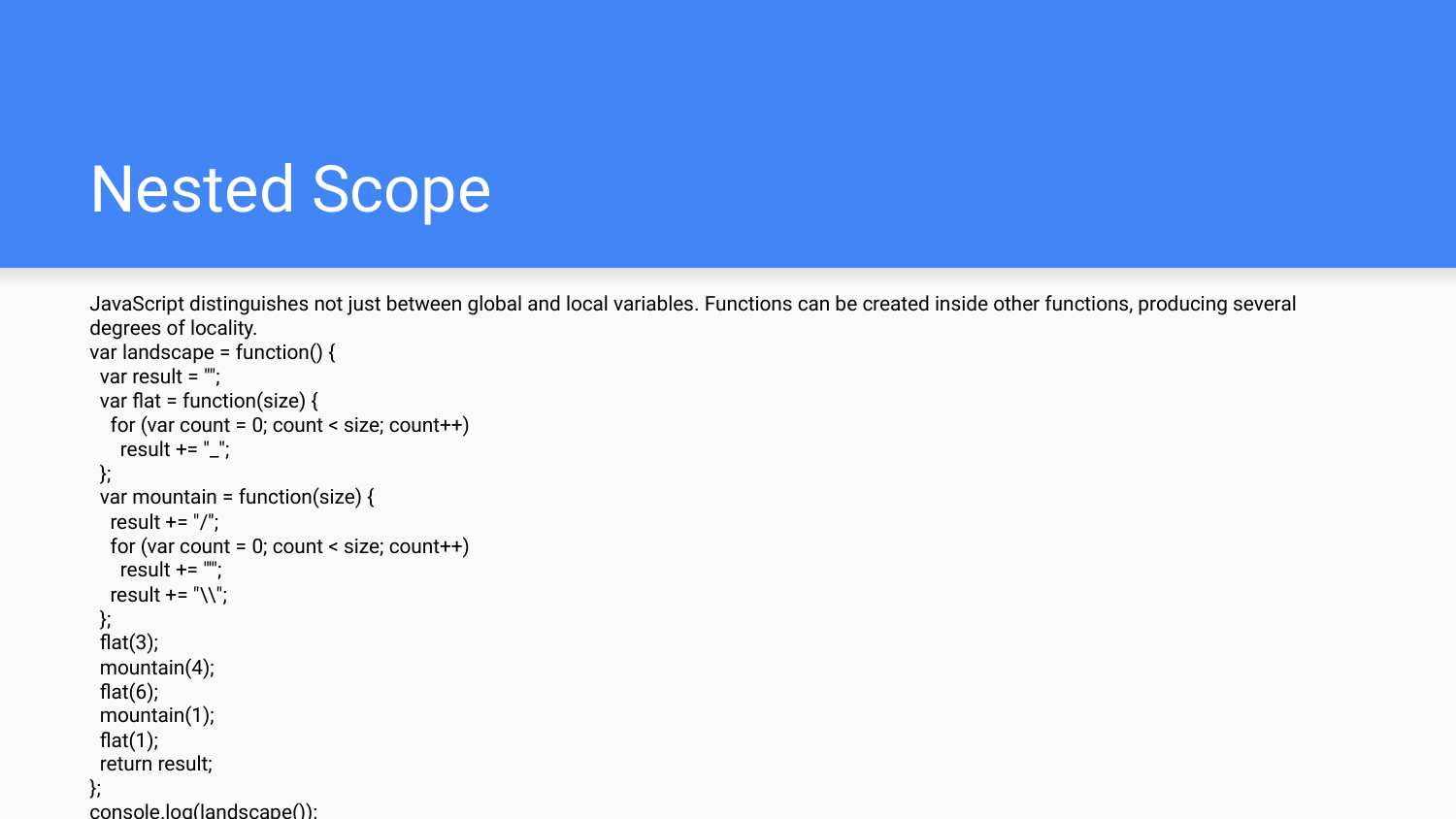

# Nested Scope
JavaScript distinguishes not just between global and local variables. Functions can be created inside other functions, producing several degrees of locality.
var landscape = function() {
  var result = "";
  var flat = function(size) {
    for (var count = 0; count < size; count++)
      result += "_";
  };
  var mountain = function(size) {
    result += "/";
    for (var count = 0; count < size; count++)
      result += "'";
    result += "\\";
  };
  flat(3);
  mountain(4);
  flat(6);
  mountain(1);
  flat(1);
  return result;
};
console.log(landscape());